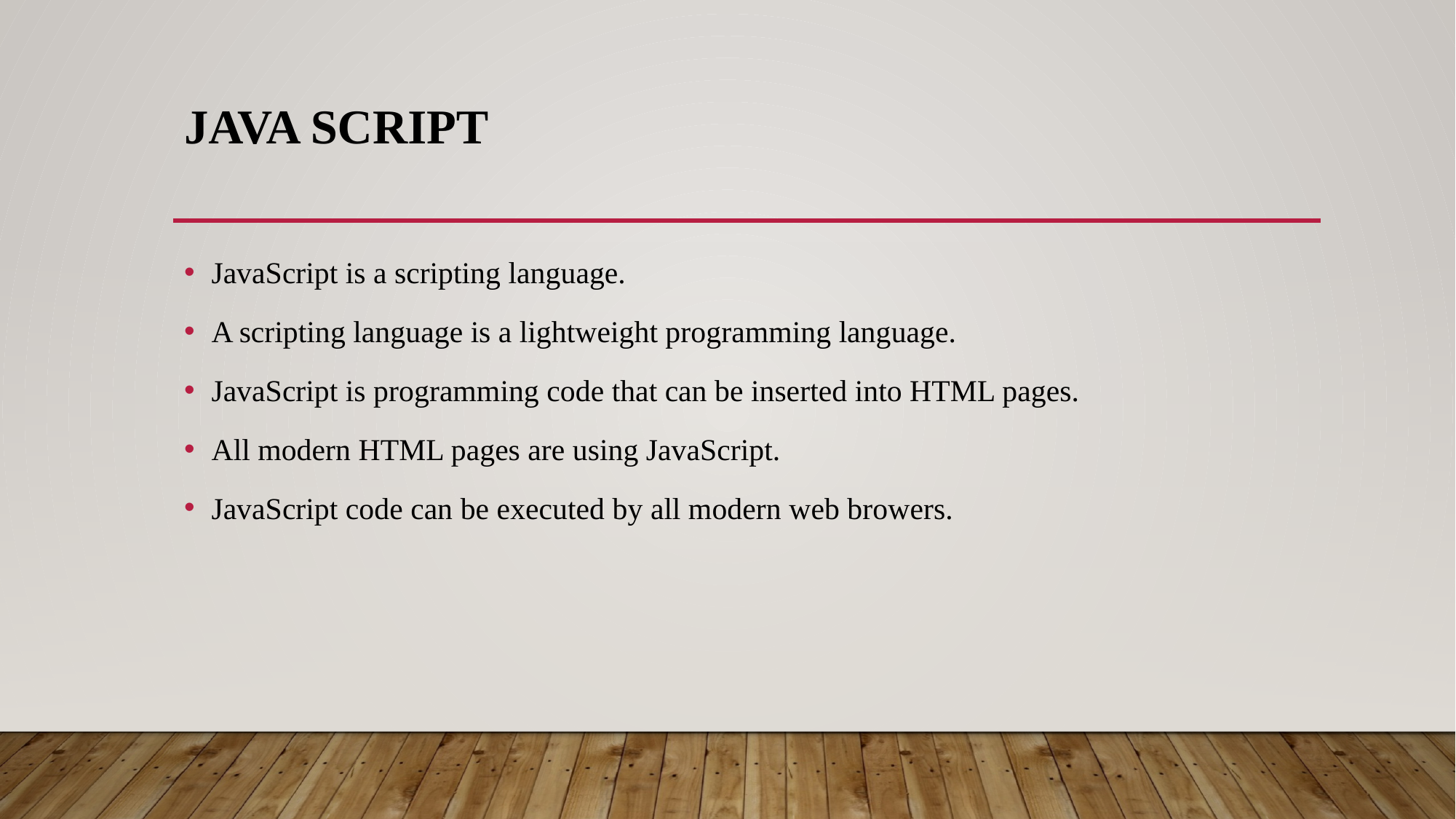

# Java script
JavaScript is a scripting language.
A scripting language is a lightweight programming language.
JavaScript is programming code that can be inserted into HTML pages.
All modern HTML pages are using JavaScript.
JavaScript code can be executed by all modern web browers.